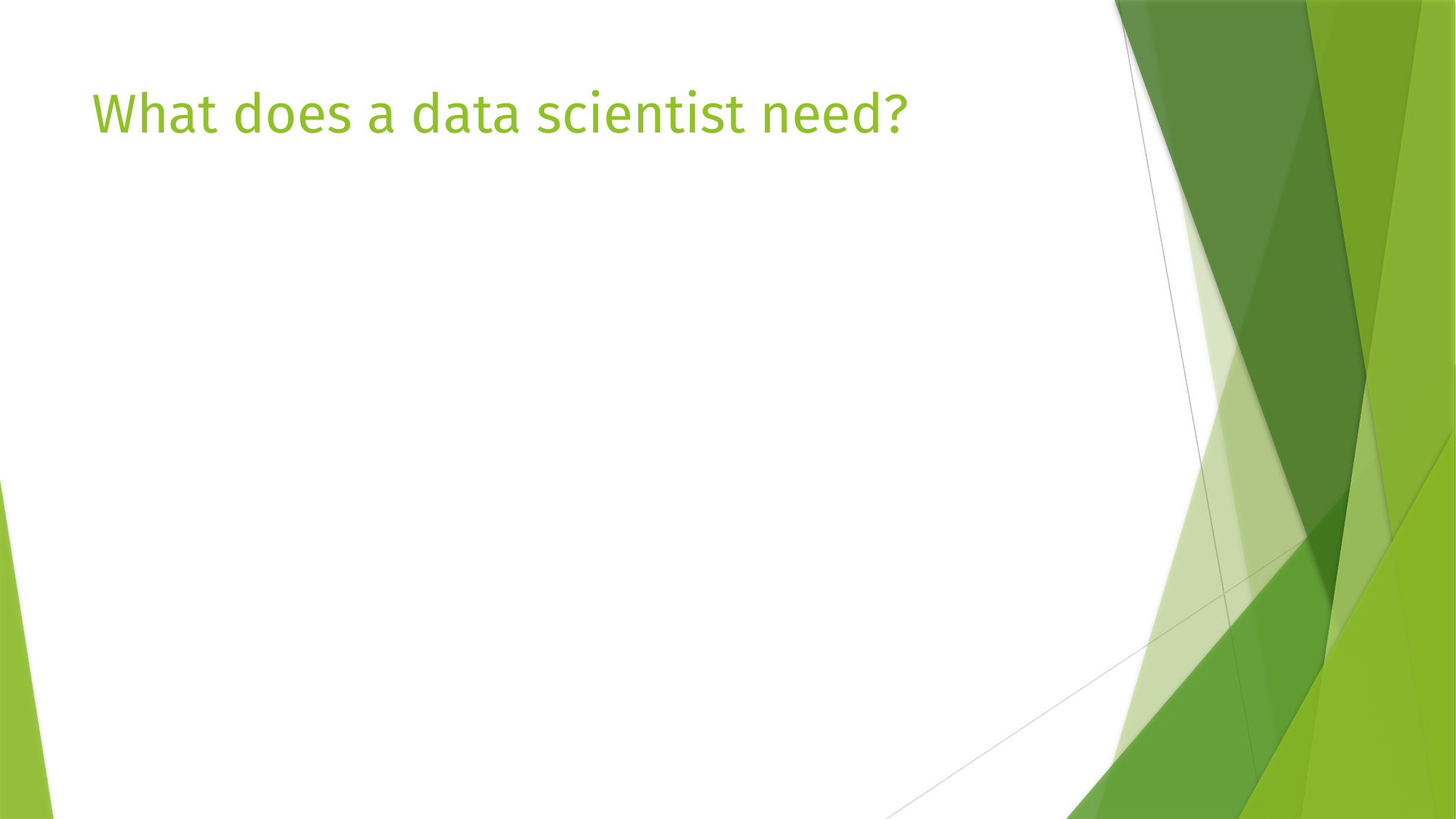

# What does a data scientist need?